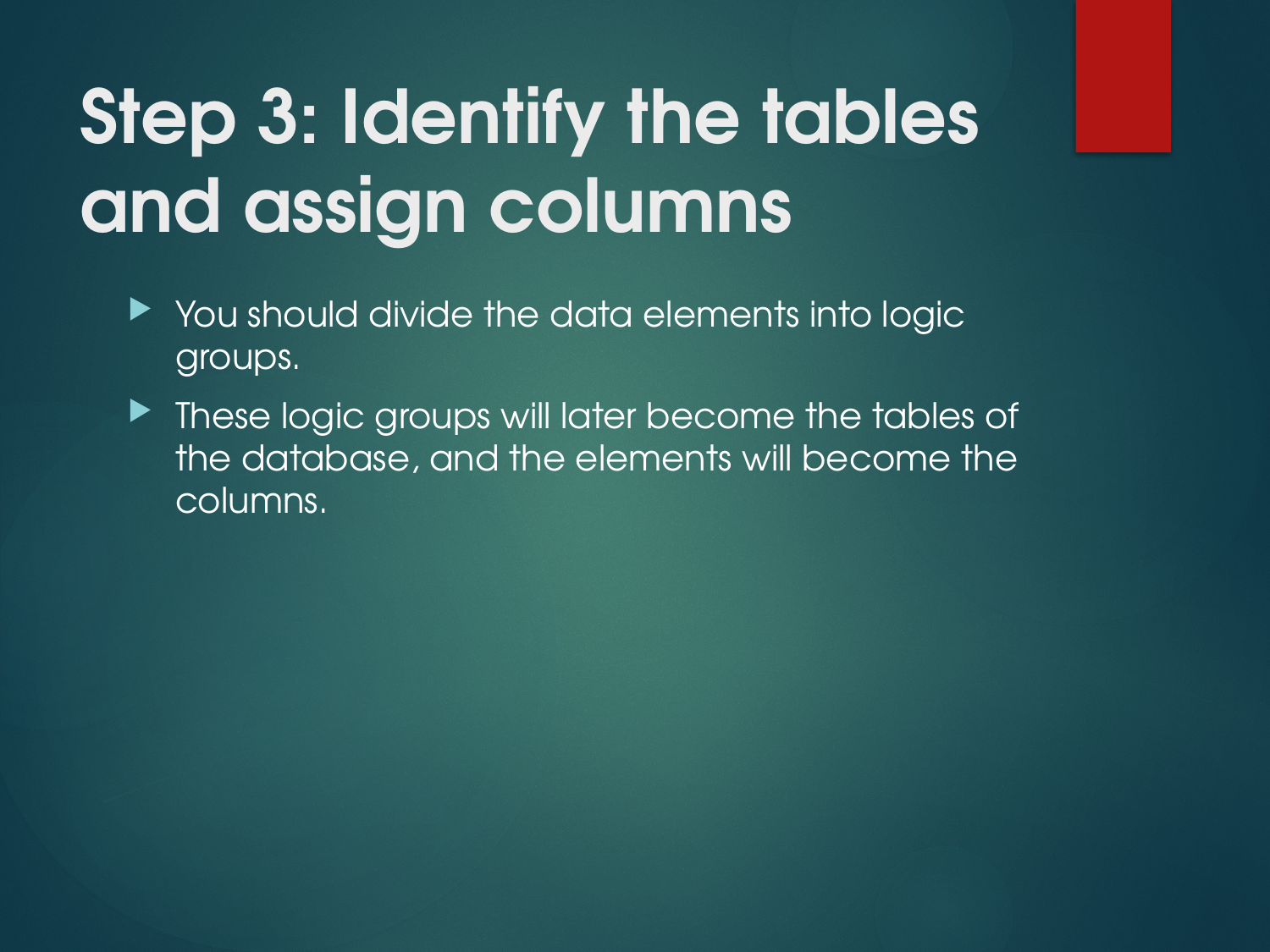

# Step 3: Identify the tables and assign columns
You should divide the data elements into logic groups.
These logic groups will later become the tables of the database, and the elements will become the columns.